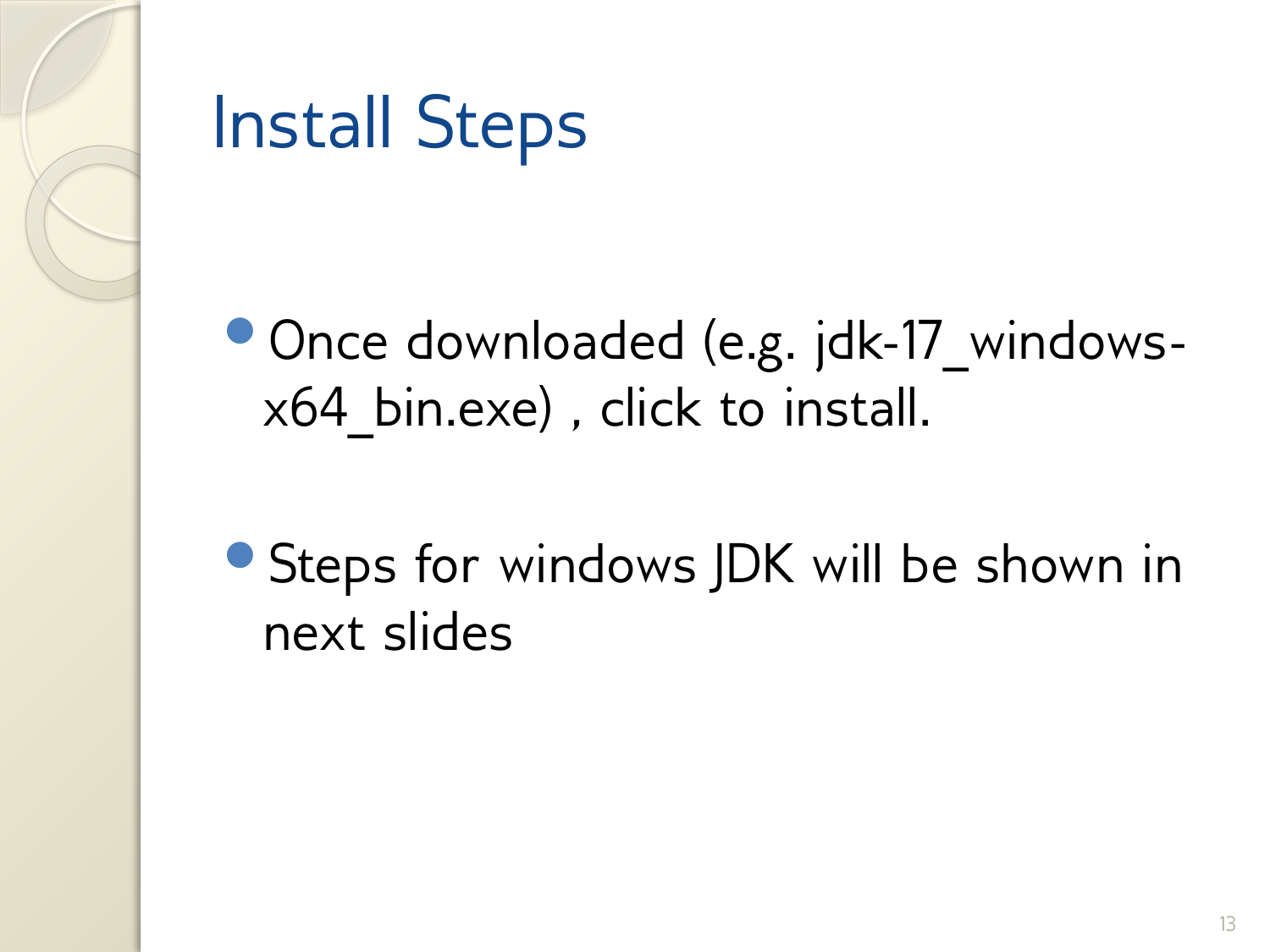

# Install Steps
Once downloaded (e.g. jdk-17_windows-x64_bin.exe) , click to install.

Steps for windows JDK will be shown in next slides
13